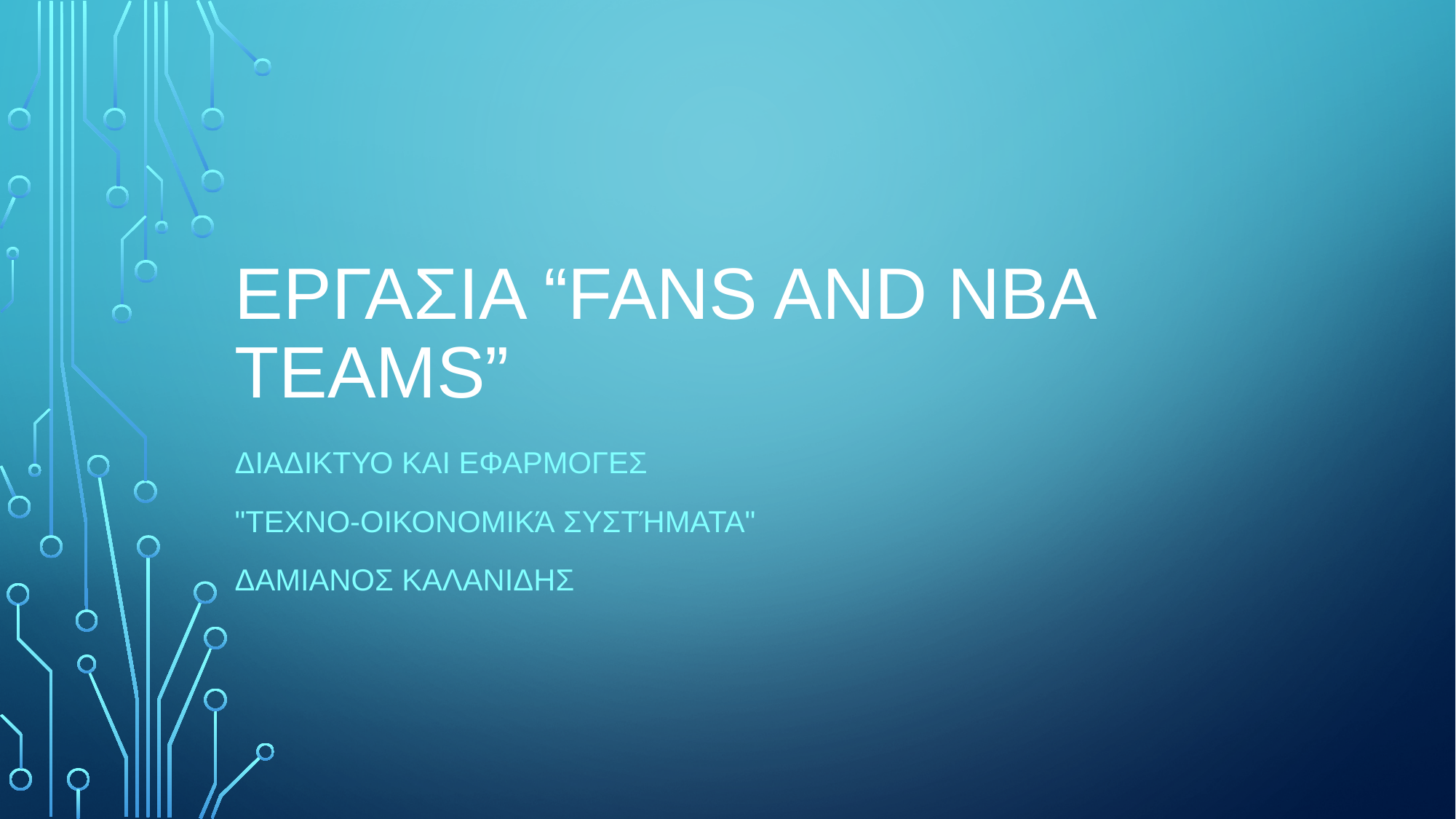

# ΕΡΓΑΣΙΑ “FANS AND NBA TEAMS”
ΔΙΑΔΙΚΤΥο ΚΑΙ ΕΦΑΡΜΟΓΕΣ
"Τεχνο-Οικονομικά Συστήματα"
ΔΑΜΙΑΝΟΣ ΚΑΛΑΝΙΔΗΣ